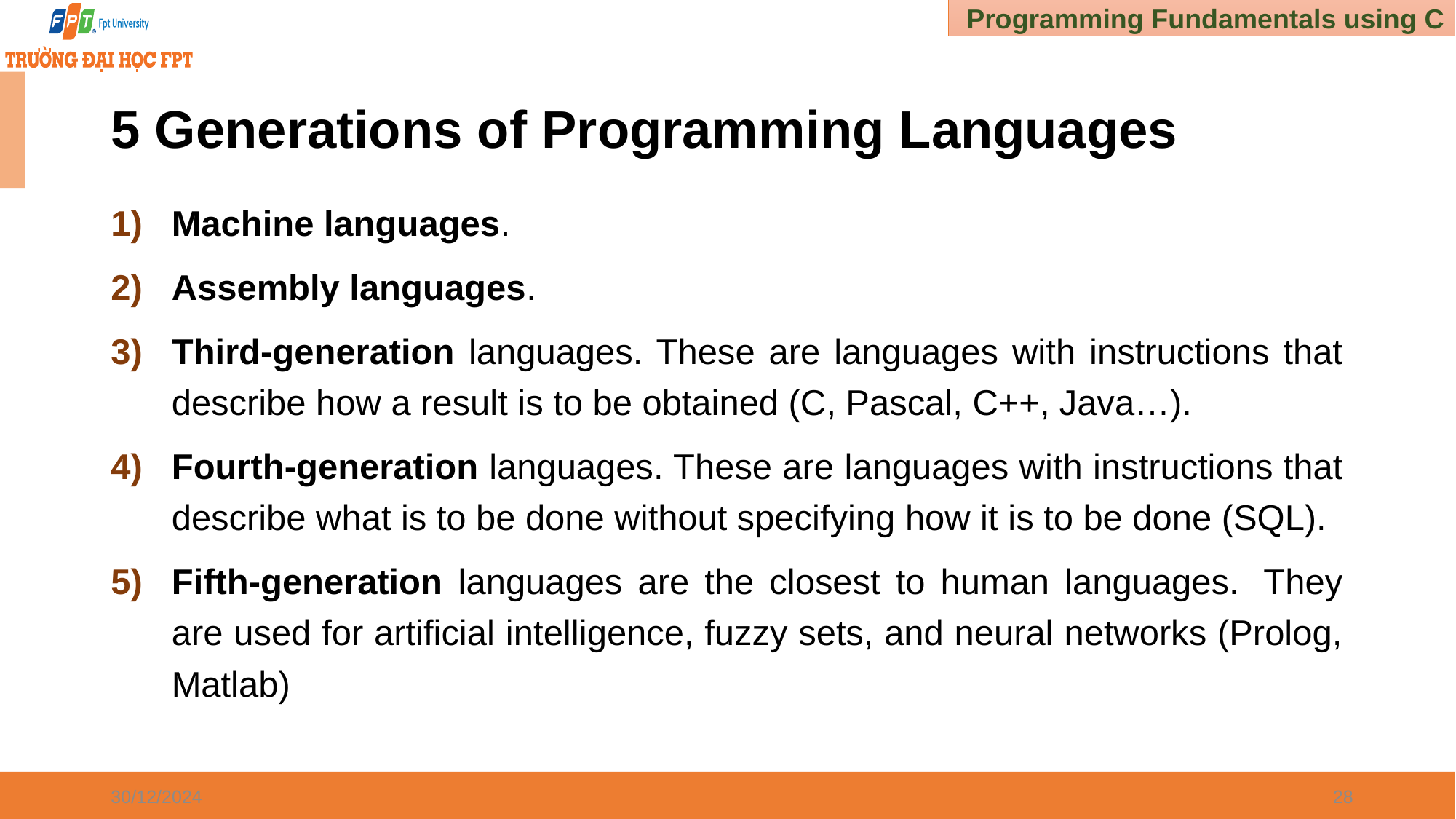

# 5 Generations of Programming Languages
Machine languages.
Assembly languages.
Third-generation languages. These are languages with instructions that describe how a result is to be obtained (C, Pascal, C++, Java…).
Fourth-generation languages. These are languages with instructions that describe what is to be done without specifying how it is to be done (SQL).
Fifth-generation languages are the closest to human languages.  They are used for artificial intelligence, fuzzy sets, and neural networks (Prolog, Matlab)
30/12/2024
28